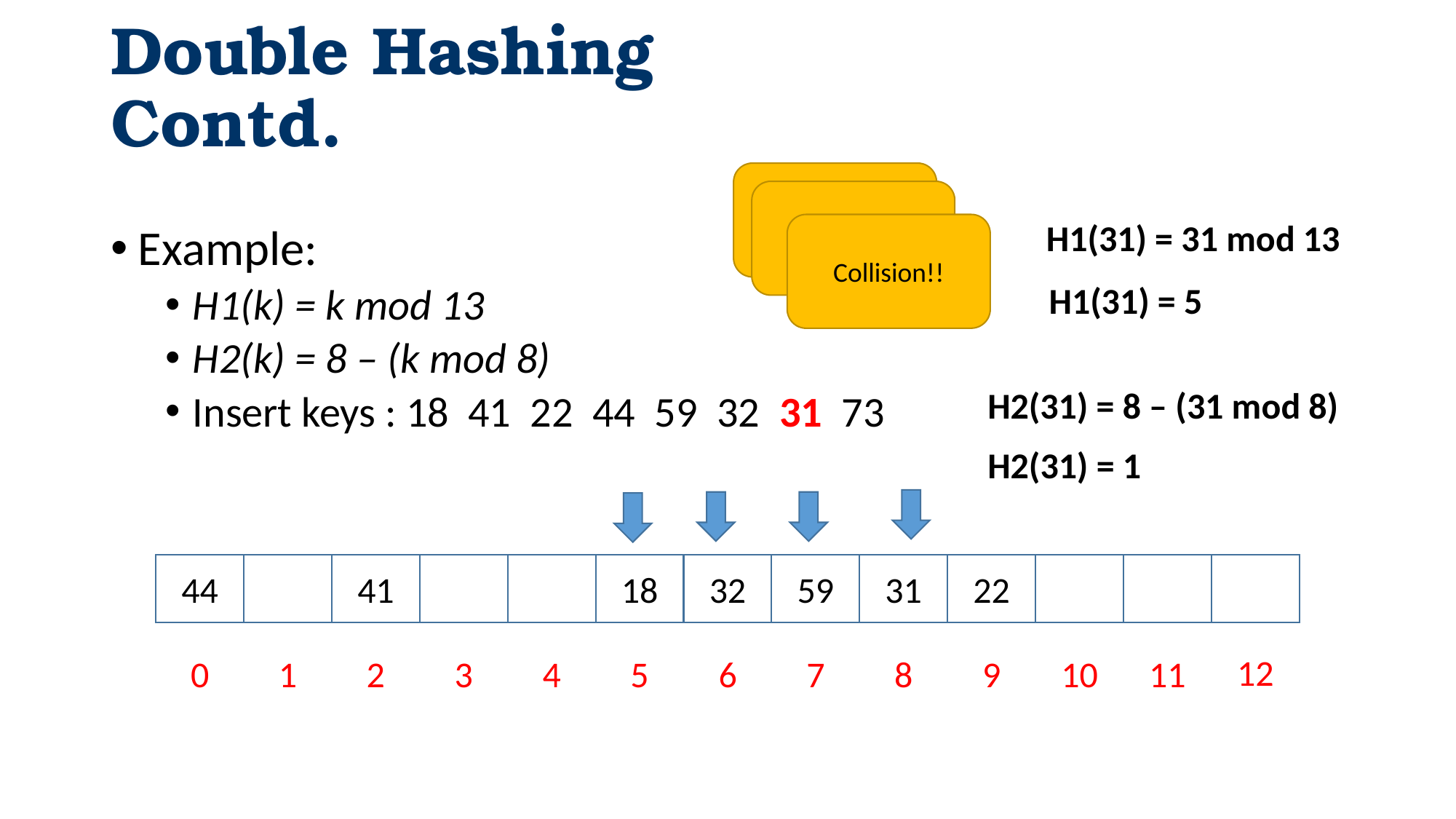

# Double Hashing                           Contd.
Collision!!
Collision!!
H1(31) = 31 mod 13
Collision!!
Example:
H1(k) = k mod 13
H2(k) = 8 – (k mod 8)
Insert keys : 18  41  22  44  59  32  31  73
H1(31) = 5
H2(31) = 8 – (31 mod 8)
H2(31) = 1

44

41

18
32
59
31
22

12
0
1
2
3
4
5
6
7
8
9
10
11